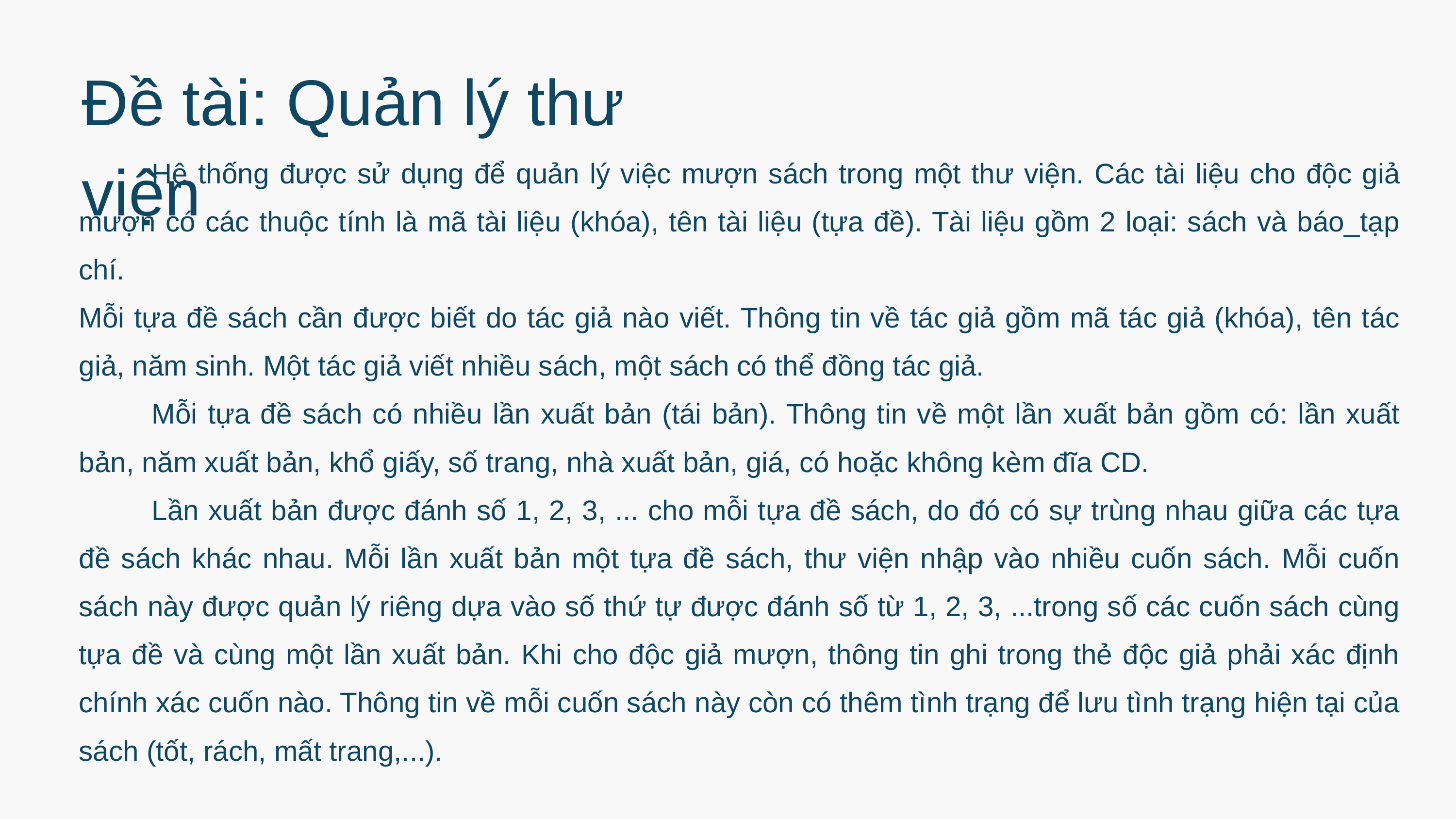

Đề tài: Quản lý thư viện
	Hệ thống được sử dụng để quản lý việc mượn sách trong một thư viện. Các tài liệu cho độc giả mượn có các thuộc tính là mã tài liệu (khóa), tên tài liệu (tựa đề). Tài liệu gồm 2 loại: sách và báo_tạp chí.
Mỗi tựa đề sách cần được biết do tác giả nào viết. Thông tin về tác giả gồm mã tác giả (khóa), tên tác giả, năm sinh. Một tác giả viết nhiều sách, một sách có thể đồng tác giả.
	Mỗi tựa đề sách có nhiều lần xuất bản (tái bản). Thông tin về một lần xuất bản gồm có: lần xuất bản, năm xuất bản, khổ giấy, số trang, nhà xuất bản, giá, có hoặc không kèm đĩa CD.
	Lần xuất bản được đánh số 1, 2, 3, ... cho mỗi tựa đề sách, do đó có sự trùng nhau giữa các tựa đề sách khác nhau. Mỗi lần xuất bản một tựa đề sách, thư viện nhập vào nhiều cuốn sách. Mỗi cuốn sách này được quản lý riêng dựa vào số thứ tự được đánh số từ 1, 2, 3, ...trong số các cuốn sách cùng tựa đề và cùng một lần xuất bản. Khi cho độc giả mượn, thông tin ghi trong thẻ độc giả phải xác định chính xác cuốn nào. Thông tin về mỗi cuốn sách này còn có thêm tình trạng để lưu tình trạng hiện tại của sách (tốt, rách, mất trang,...).